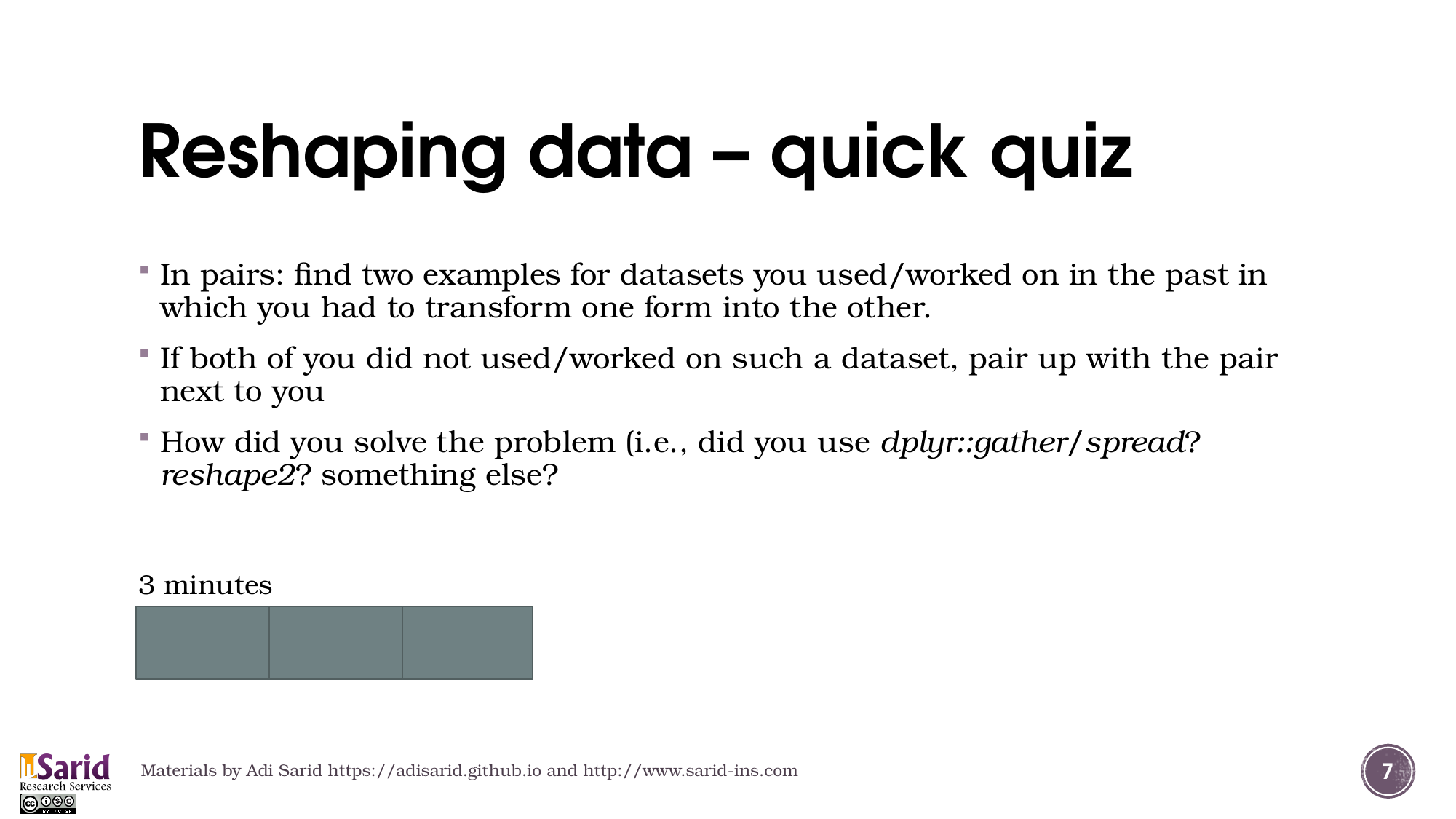

# Reshaping data – quick quiz
In pairs: find two examples for datasets you used/worked on in the past in which you had to transform one form into the other.
If both of you did not used/worked on such a dataset, pair up with the pair next to you
How did you solve the problem (i.e., did you use dplyr::gather/spread? reshape2? something else?
3 minutes

Materials by Adi Sarid https://adisarid.github.io and http://www.sarid-ins.com
7